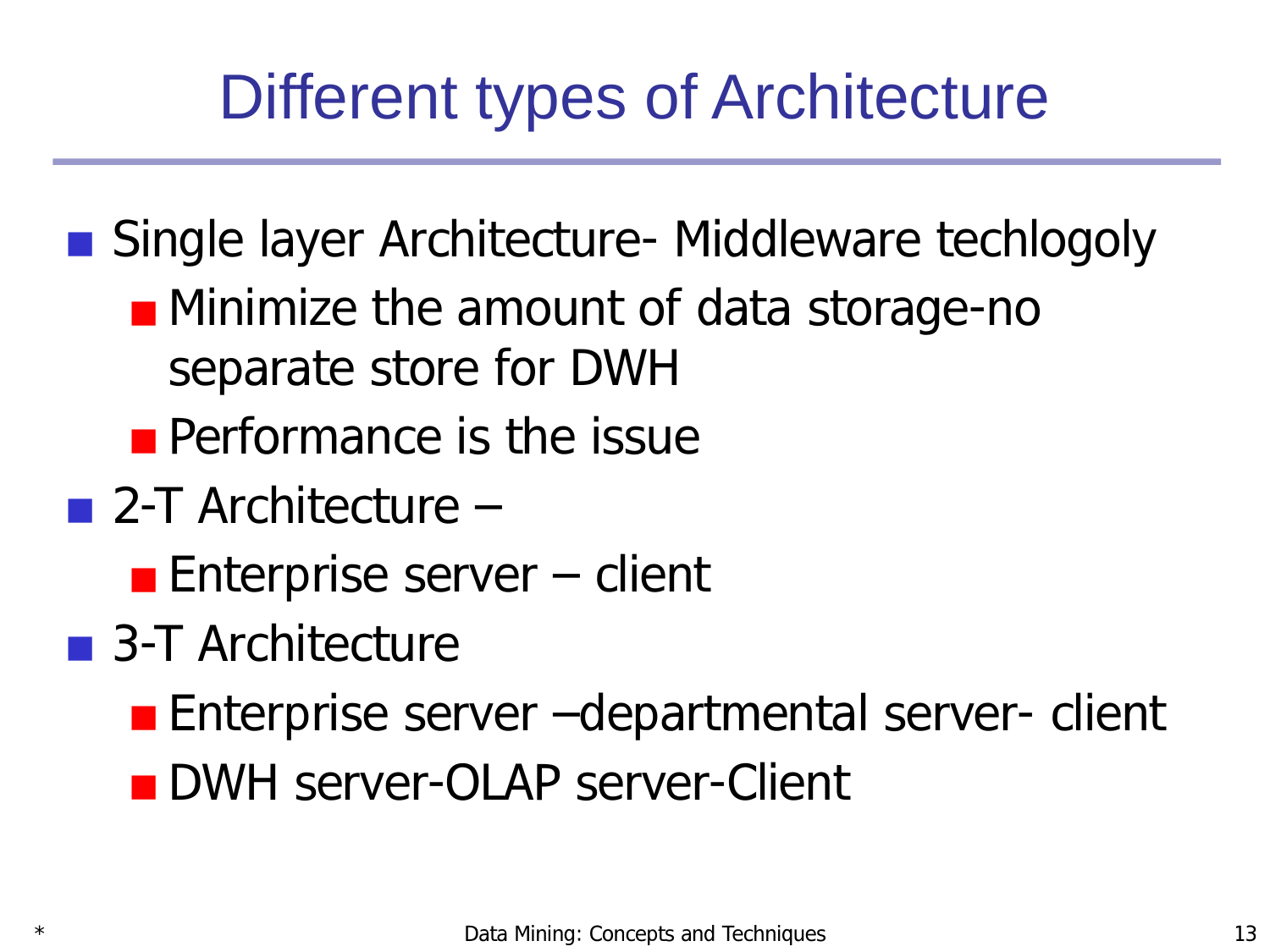

# Different types of Architecture
Single layer Architecture- Middleware techlogoly
Minimize the amount of data storage-no separate store for DWH
Performance is the issue
2-T Architecture –
Enterprise server – client
3-T Architecture
Enterprise server –departmental server- client
DWH server-OLAP server-Client
*
Data Mining: Concepts and Techniques
13